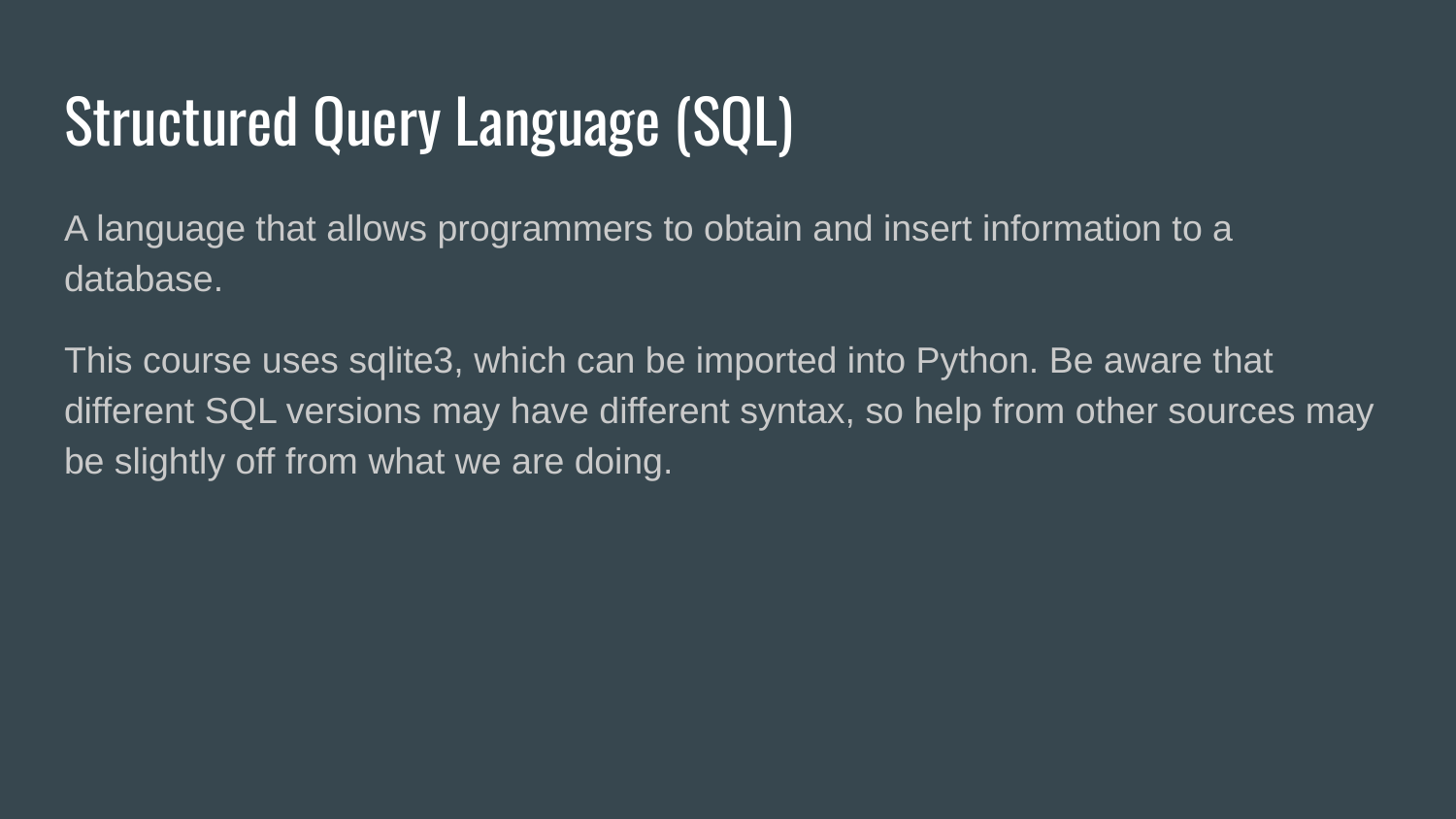

# Structured Query Language (SQL)
A language that allows programmers to obtain and insert information to a database.
This course uses sqlite3, which can be imported into Python. Be aware that different SQL versions may have different syntax, so help from other sources may be slightly off from what we are doing.